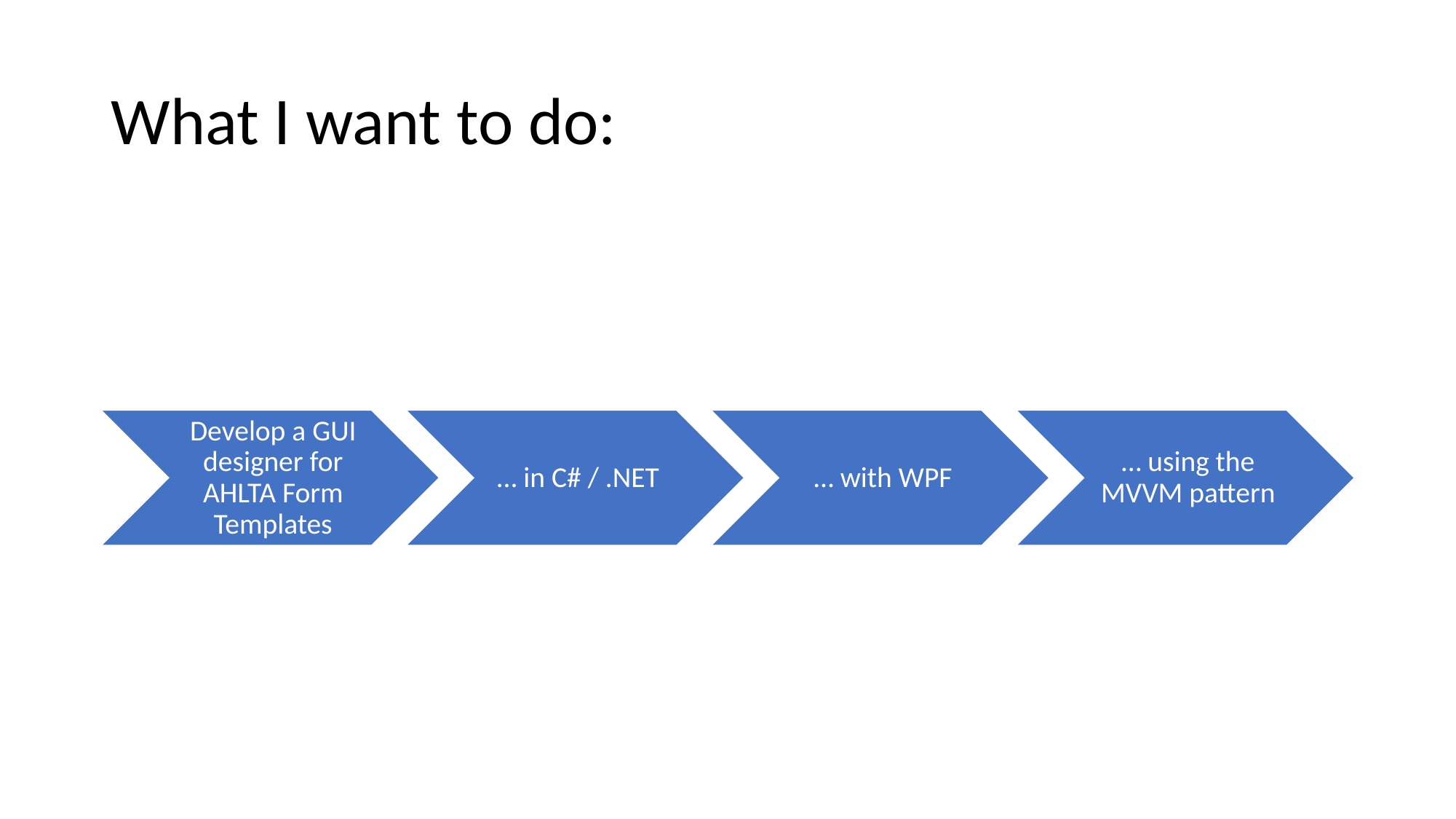

# What I want to do:
Develop a GUI designer for AHLTA Form Templates
… in C# / .NET
… with WPF
… using the MVVM pattern